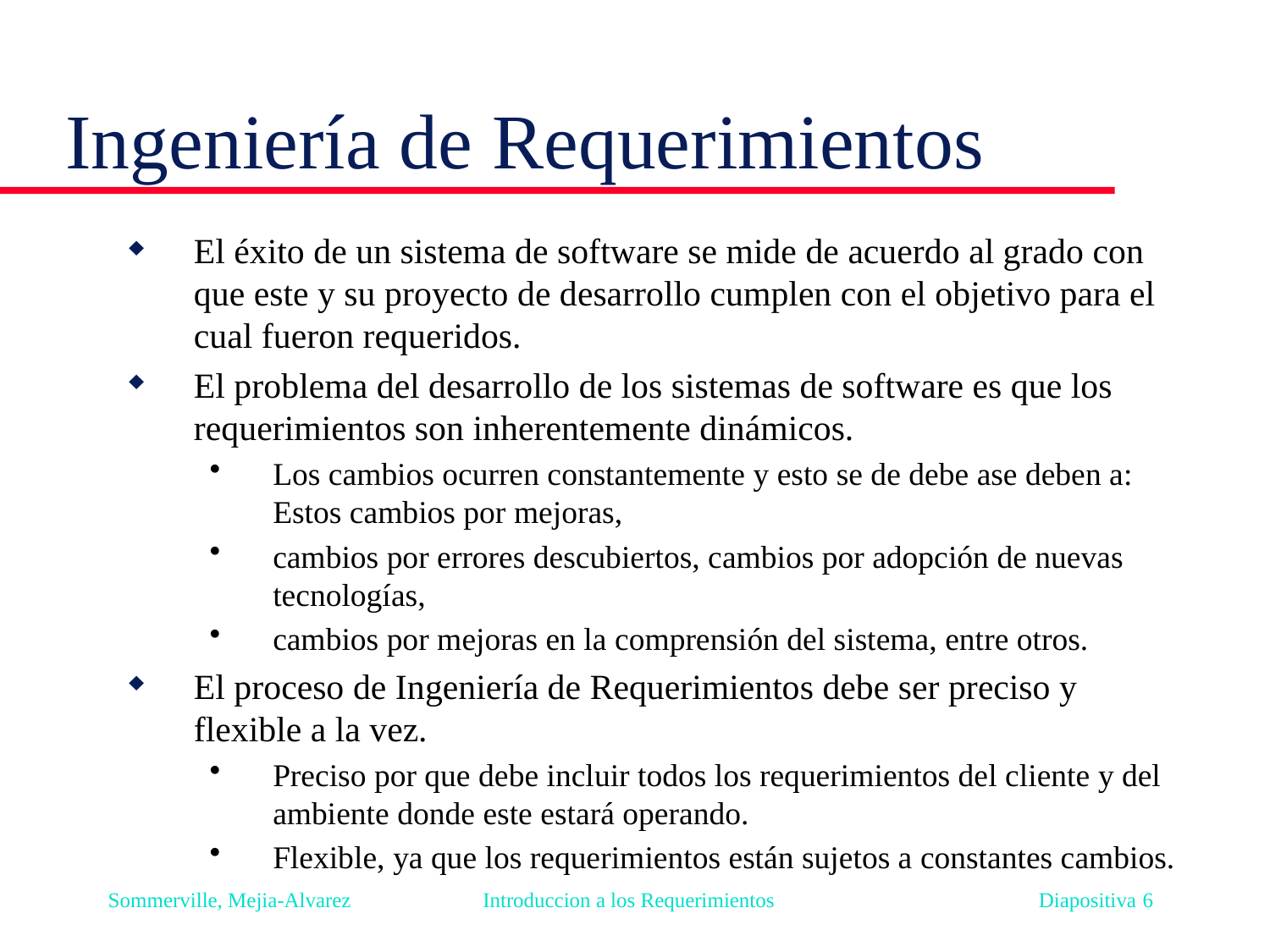

# Ingeniería de Requerimientos
El éxito de un sistema de software se mide de acuerdo al grado con que este y su proyecto de desarrollo cumplen con el objetivo para el cual fueron requeridos.
El problema del desarrollo de los sistemas de software es que los requerimientos son inherentemente dinámicos.
Los cambios ocurren constantemente y esto se de debe ase deben a: Estos cambios por mejoras,
cambios por errores descubiertos, cambios por adopción de nuevas tecnologías,
cambios por mejoras en la comprensión del sistema, entre otros.
El proceso de Ingeniería de Requerimientos debe ser preciso y flexible a la vez.
Preciso por que debe incluir todos los requerimientos del cliente y del ambiente donde este estará operando.
Flexible, ya que los requerimientos están sujetos a constantes cambios.

Sommerville, Mejia-Alvarez                         Introduccion a los Requerimientos                                                  Diapositiva 6